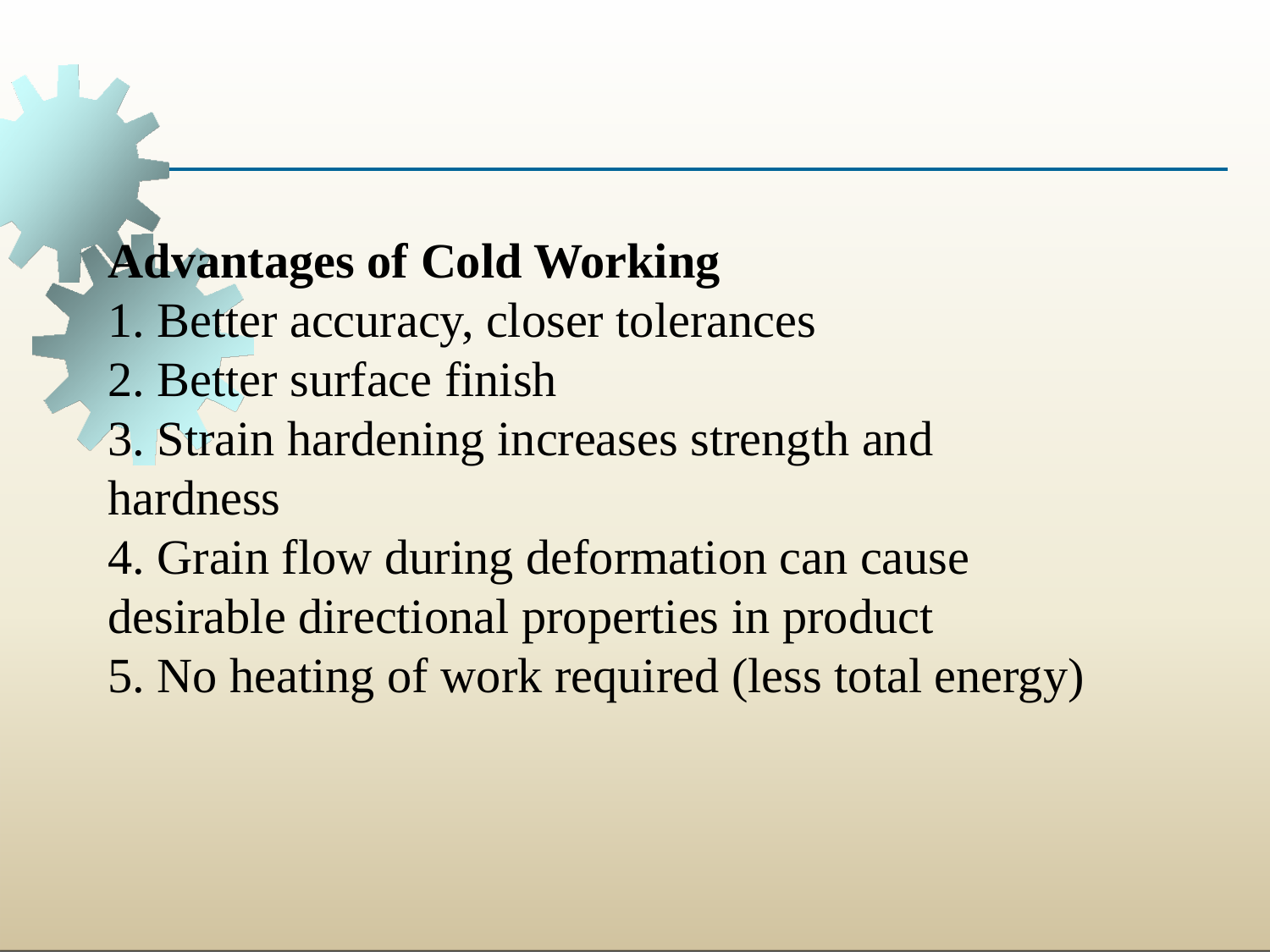

Advantages of Cold Working
1. Better accuracy, closer tolerances
2. Better surface finish
3. Strain hardening increases strength and hardness
4. Grain flow during deformation can cause desirable directional properties in product
5. No heating of work required (less total energy)